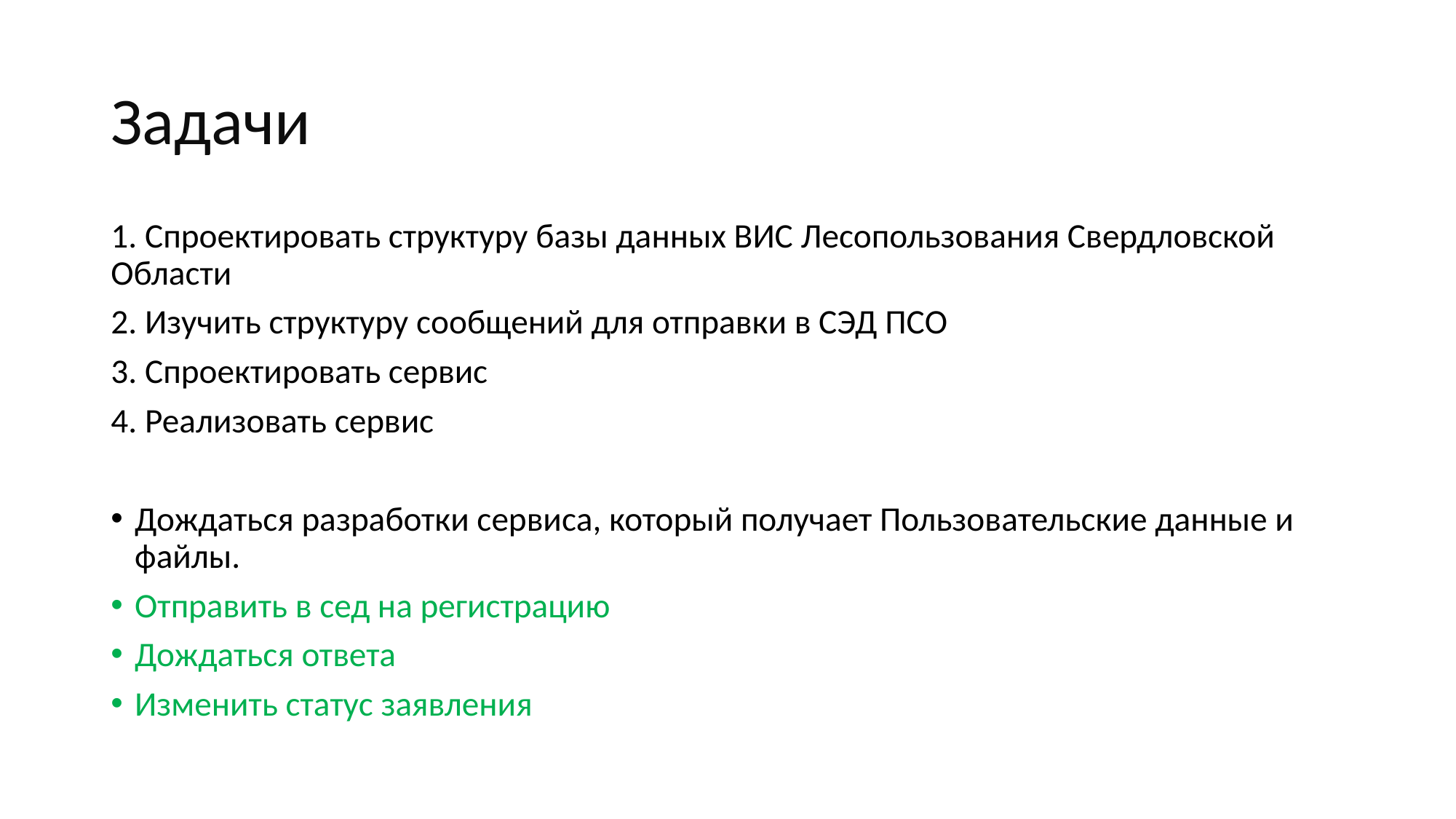

# Задачи
1. Спроектировать структуру базы данных ВИС Лесопользования Свердловской Области
2. Изучить структуру сообщений для отправки в СЭД ПСО
3. Спроектировать сервис
4. Реализовать сервис

Дождаться разработки сервиса, который получает Пользовательские данные и файлы.
Отправить в сед на регистрацию
Дождаться ответа
Изменить статус заявления